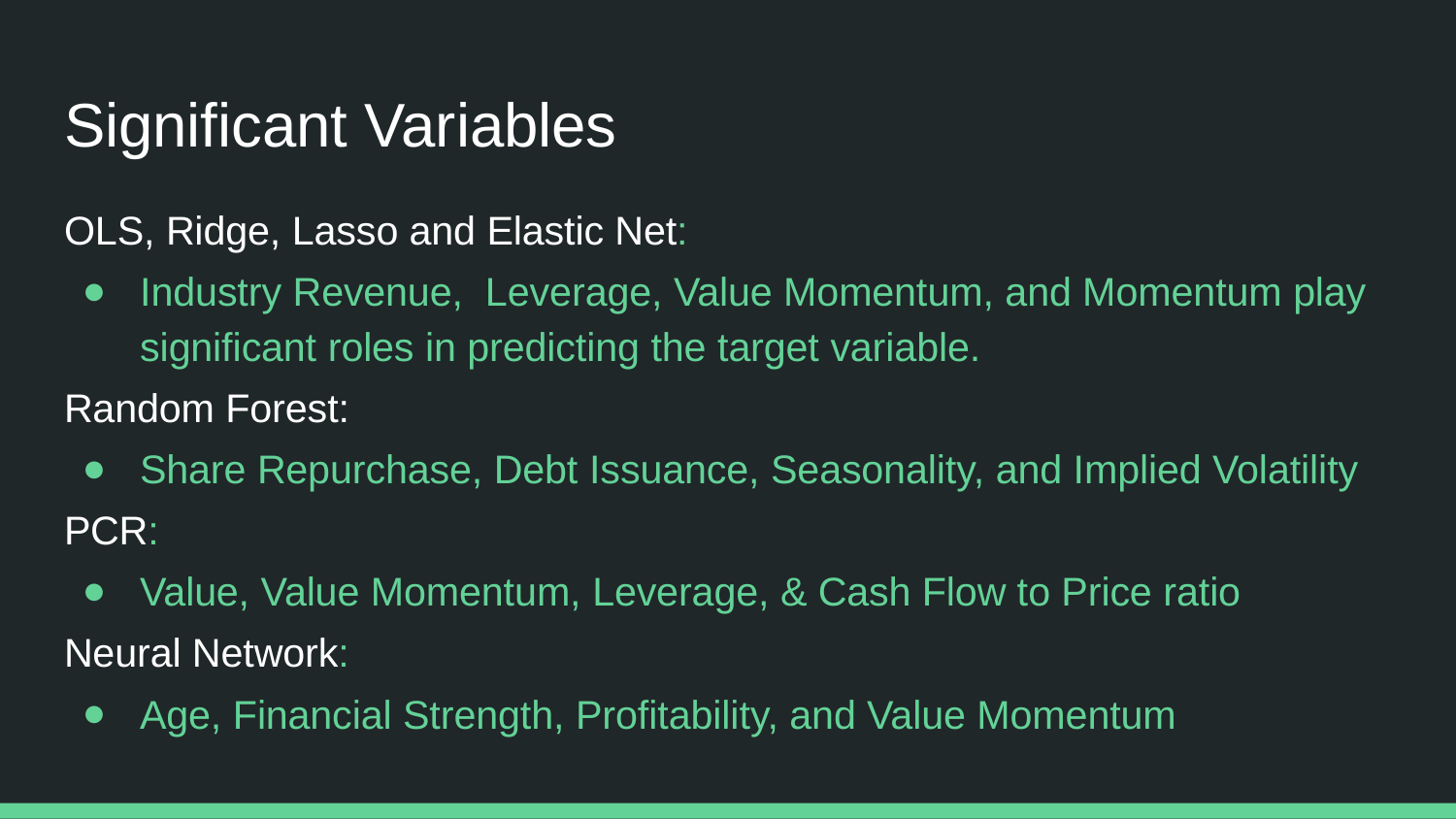

# Significant Variables
OLS, Ridge, Lasso and Elastic Net:
Industry Revenue,  Leverage, Value Momentum, and Momentum play significant roles in predicting the target variable.
Random Forest:
Share Repurchase, Debt Issuance, Seasonality, and Implied Volatility
PCR:
Value, Value Momentum, Leverage, & Cash Flow to Price ratio
Neural Network:
Age, Financial Strength, Profitability, and Value Momentum